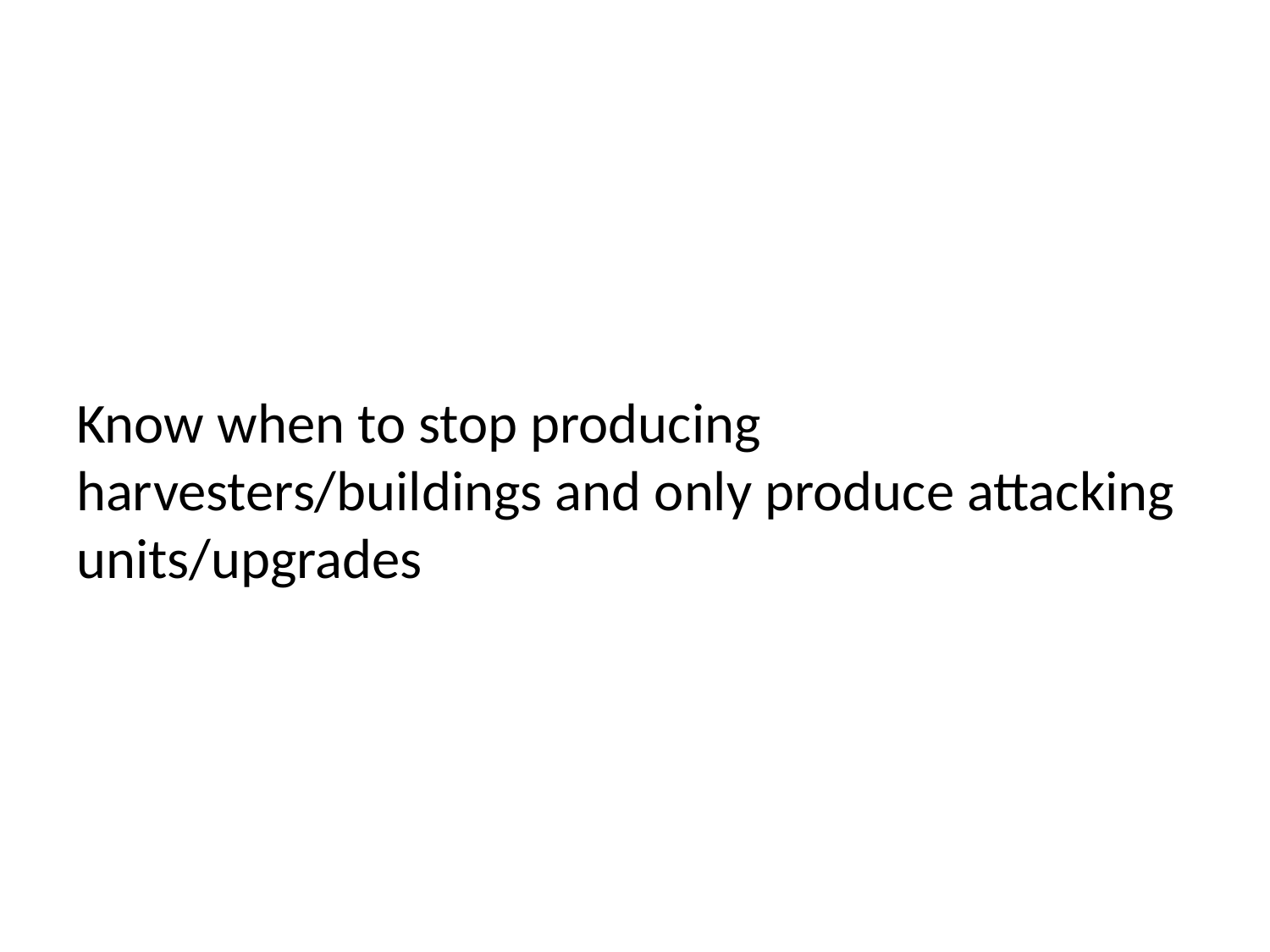

#

Know when to stop producing harvesters/buildings and only produce attacking units/upgrades